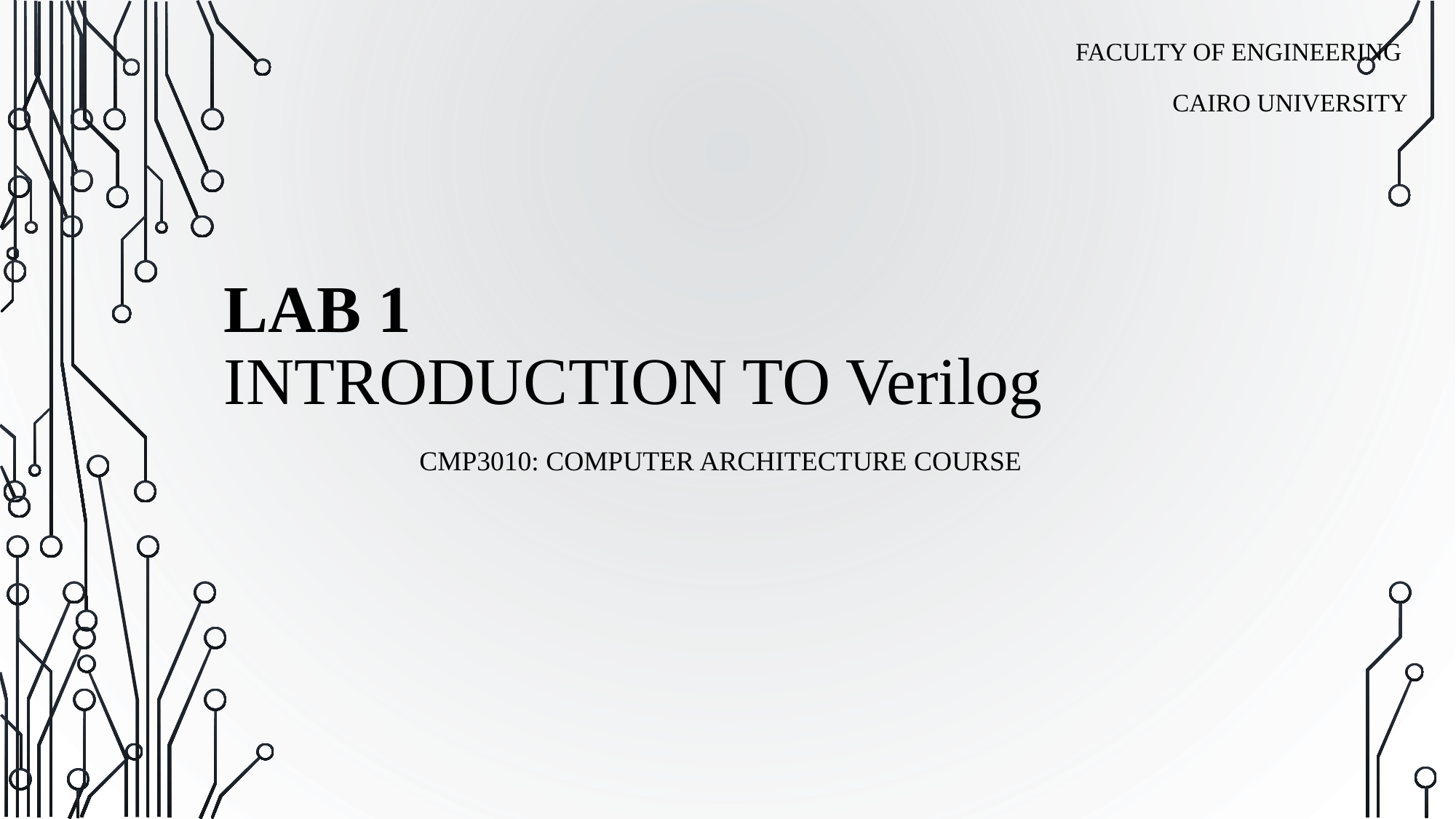

FACULTY OF ENGINEERING
CAIRO UNIVERSITY
# LAB 1 INTRODUCTION TO Verilog
CMP3010: COMPUTER ARCHITECTURE COURSE